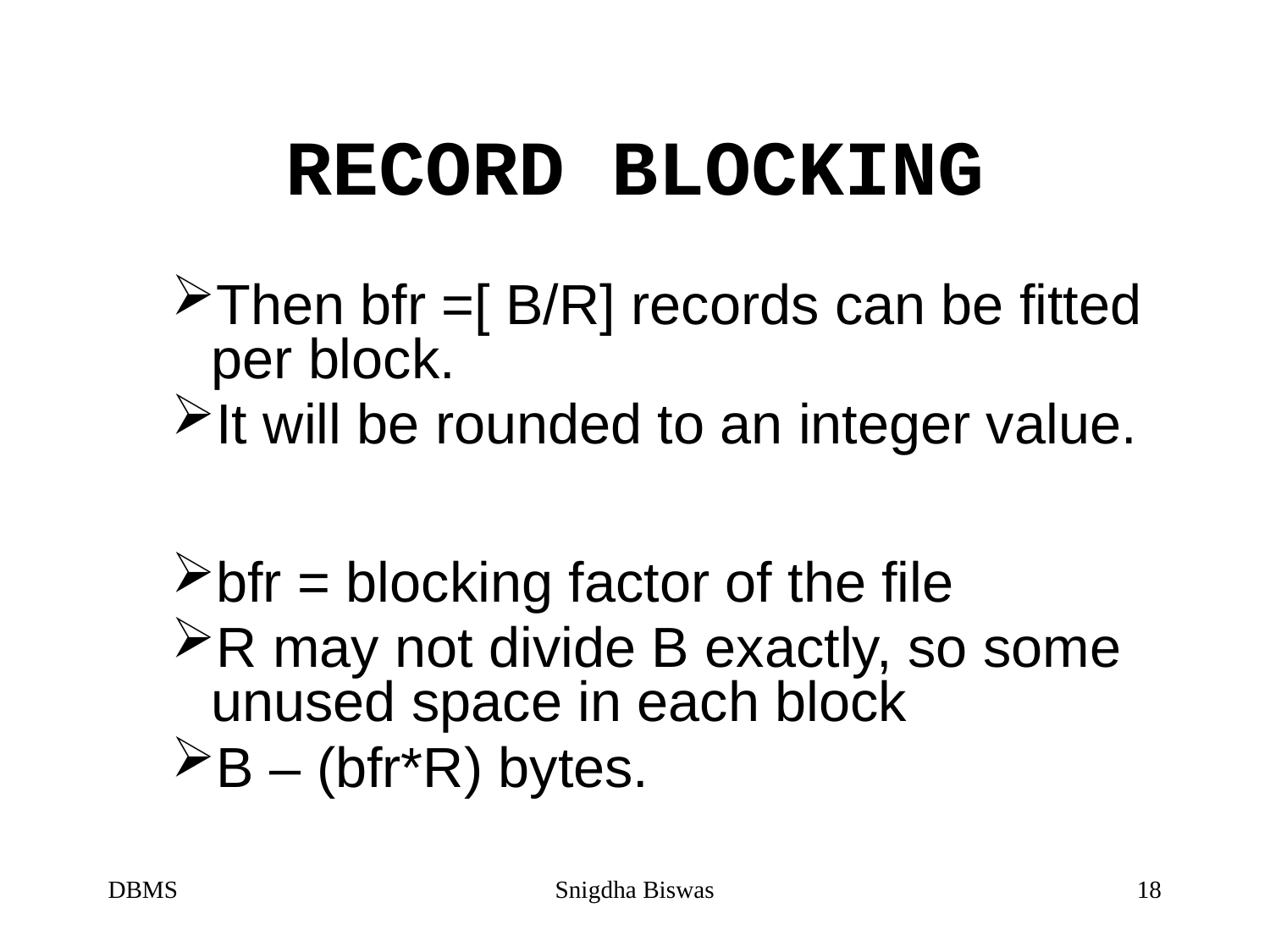

# RECORD BLOCKING
Then bfr =[ B/R] records can be fitted per block.
It will be rounded to an integer value.

bfr = blocking factor of the file
R may not divide B exactly, so some unused space in each block
B – (bfr*R) bytes.
DBMS
Snigdha Biswas
18